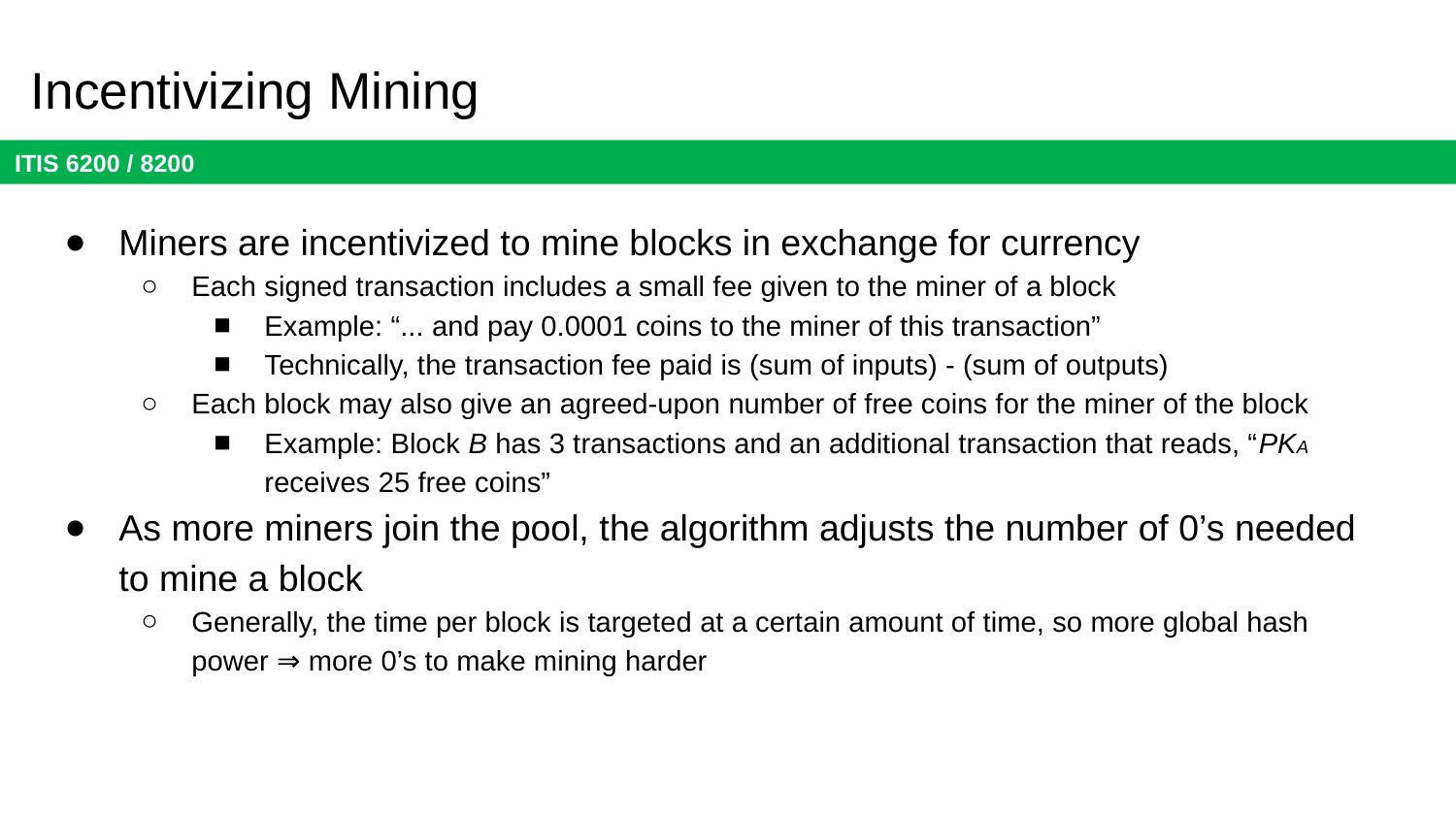

# Incentivizing Mining
Miners are incentivized to mine blocks in exchange for currency
Each signed transaction includes a small fee given to the miner of a block
Example: “... and pay 0.0001 coins to the miner of this transaction”
Technically, the transaction fee paid is (sum of inputs) - (sum of outputs)
Each block may also give an agreed-upon number of free coins for the miner of the block
Example: Block B has 3 transactions and an additional transaction that reads, “PKA receives 25 free coins”
As more miners join the pool, the algorithm adjusts the number of 0’s needed to mine a block
Generally, the time per block is targeted at a certain amount of time, so more global hash power ⇒ more 0’s to make mining harder